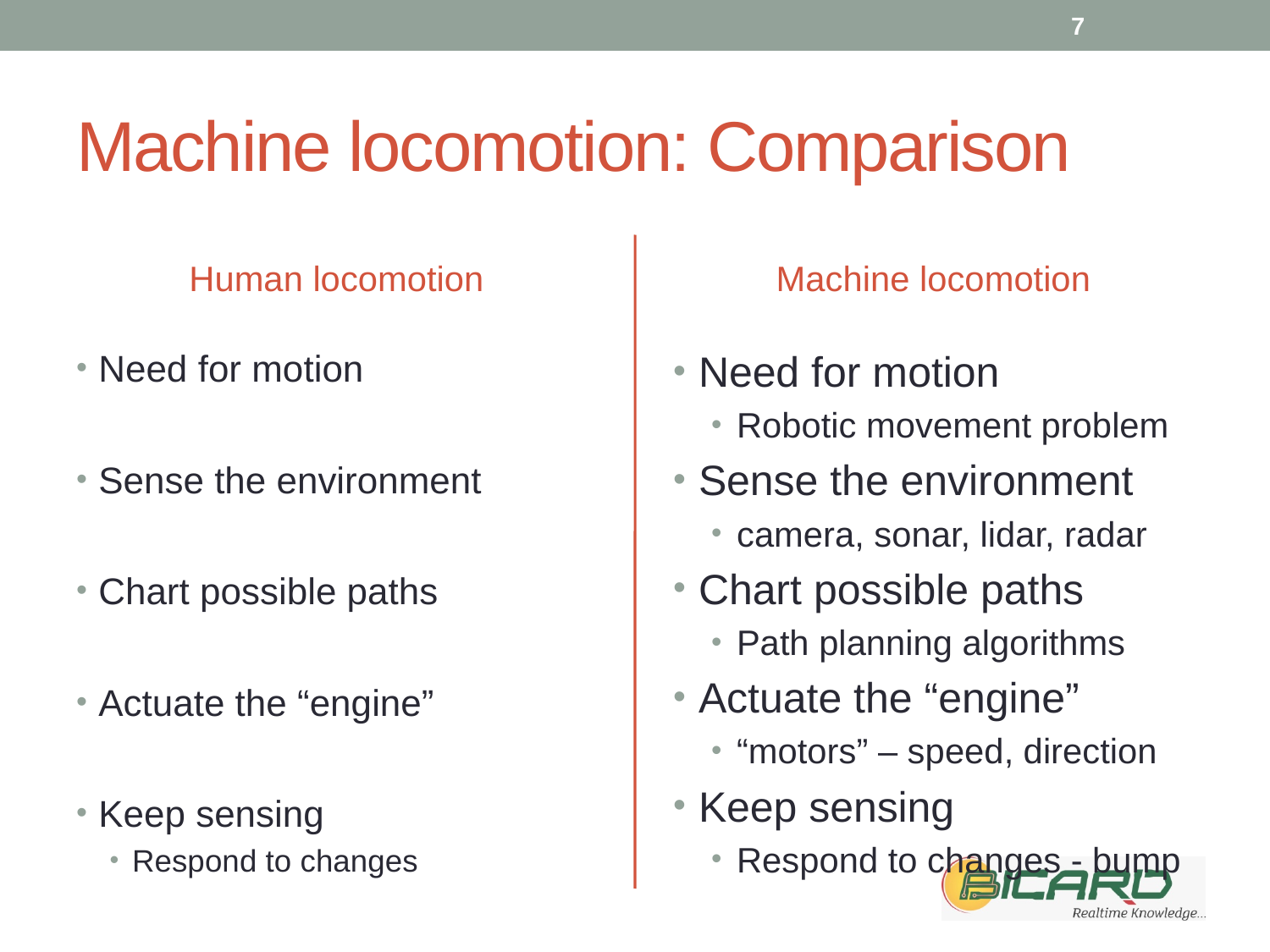

7
# Machine locomotion: Comparison
Human locomotion
Machine locomotion
Need for motion

Sense the environment

Chart possible paths

Actuate the “engine”

Keep sensing
Respond to changes
Need for motion
Robotic movement problem
Sense the environment
camera, sonar, lidar, radar
Chart possible paths
Path planning algorithms
Actuate the “engine”
“motors” – speed, direction
Keep sensing
Respond to changes - bump